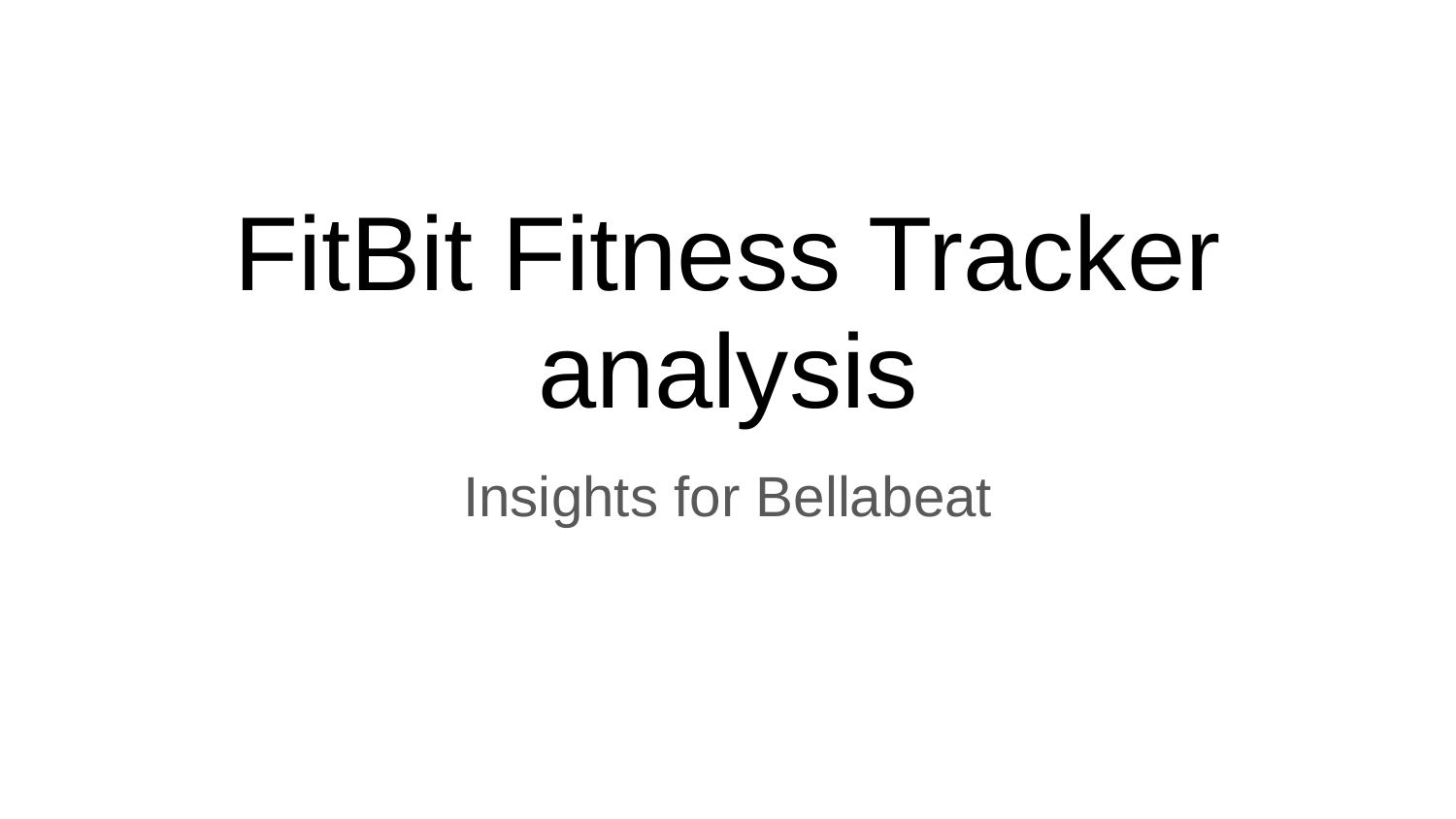

# FitBit Fitness Tracker analysis
Insights for Bellabeat